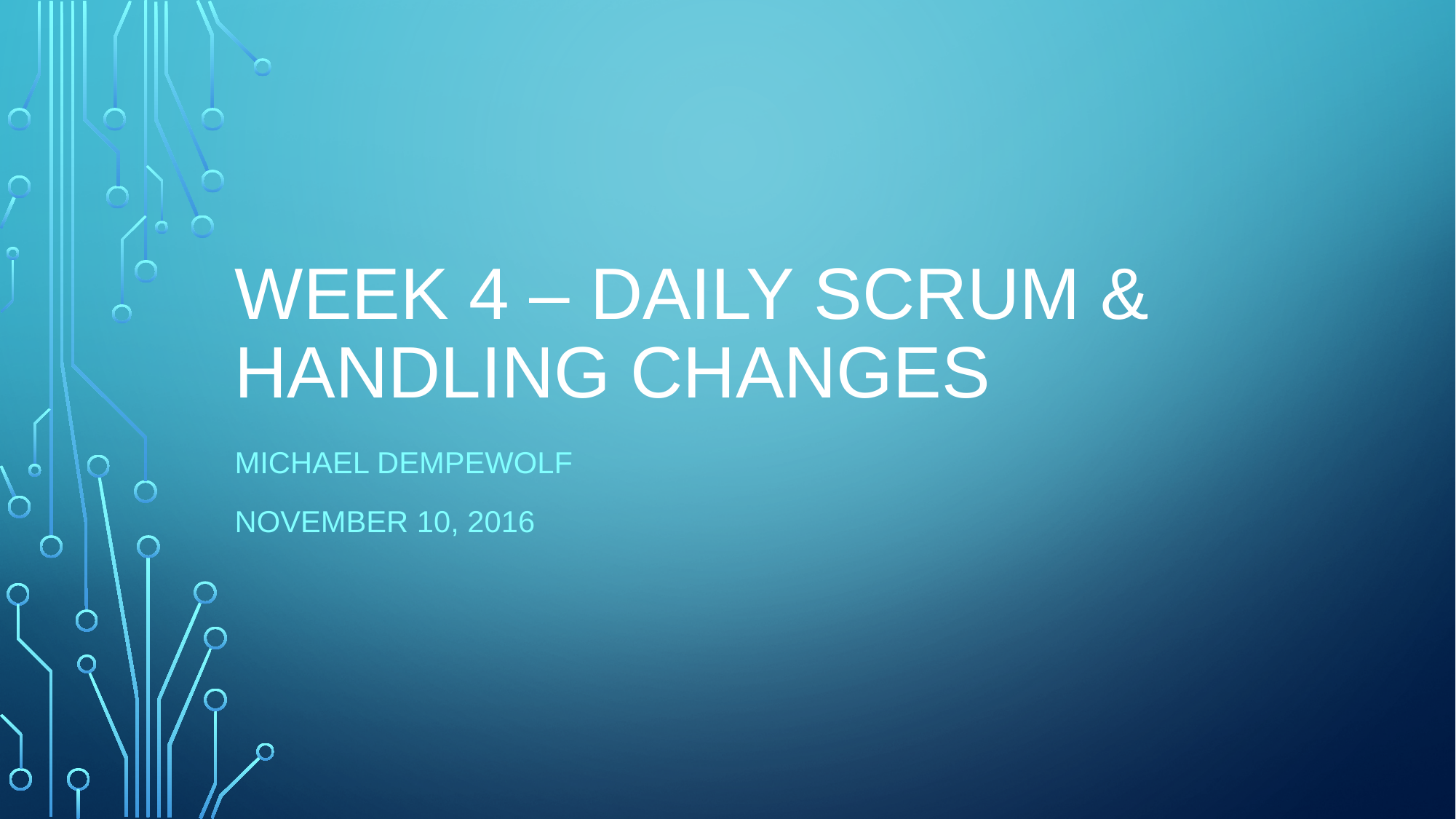

# Week 4 – Daily Scrum & Handling Changes
Michael Dempewolf
November 10, 2016